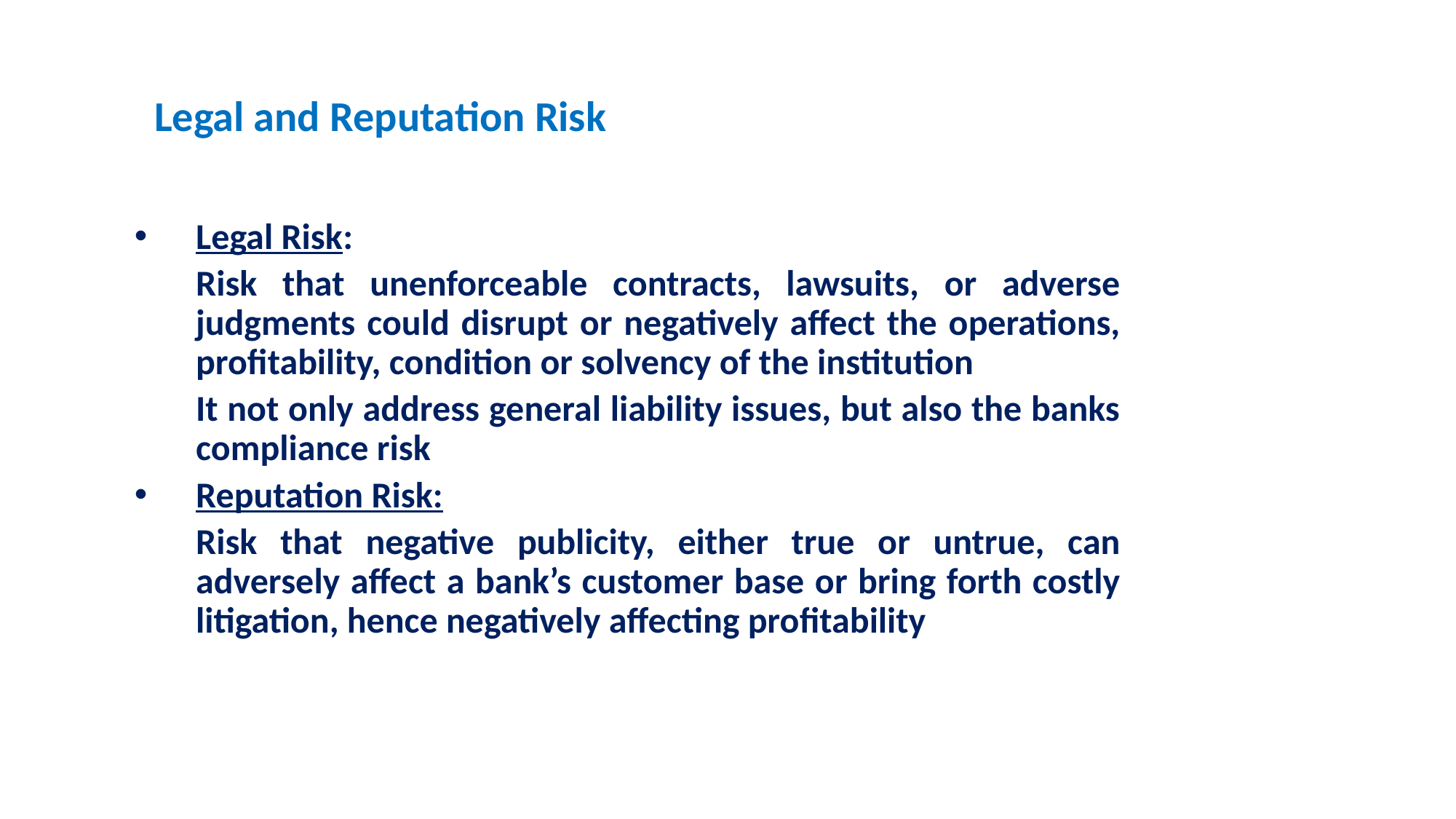

Legal and Reputation Risk
Legal Risk:
Risk that unenforceable contracts, lawsuits, or adverse judgments could disrupt or negatively affect the operations, profitability, condition or solvency of the institution
It not only address general liability issues, but also the banks compliance risk
Reputation Risk:
Risk that negative publicity, either true or untrue, can adversely affect a bank’s customer base or bring forth costly litigation, hence negatively affecting profitability